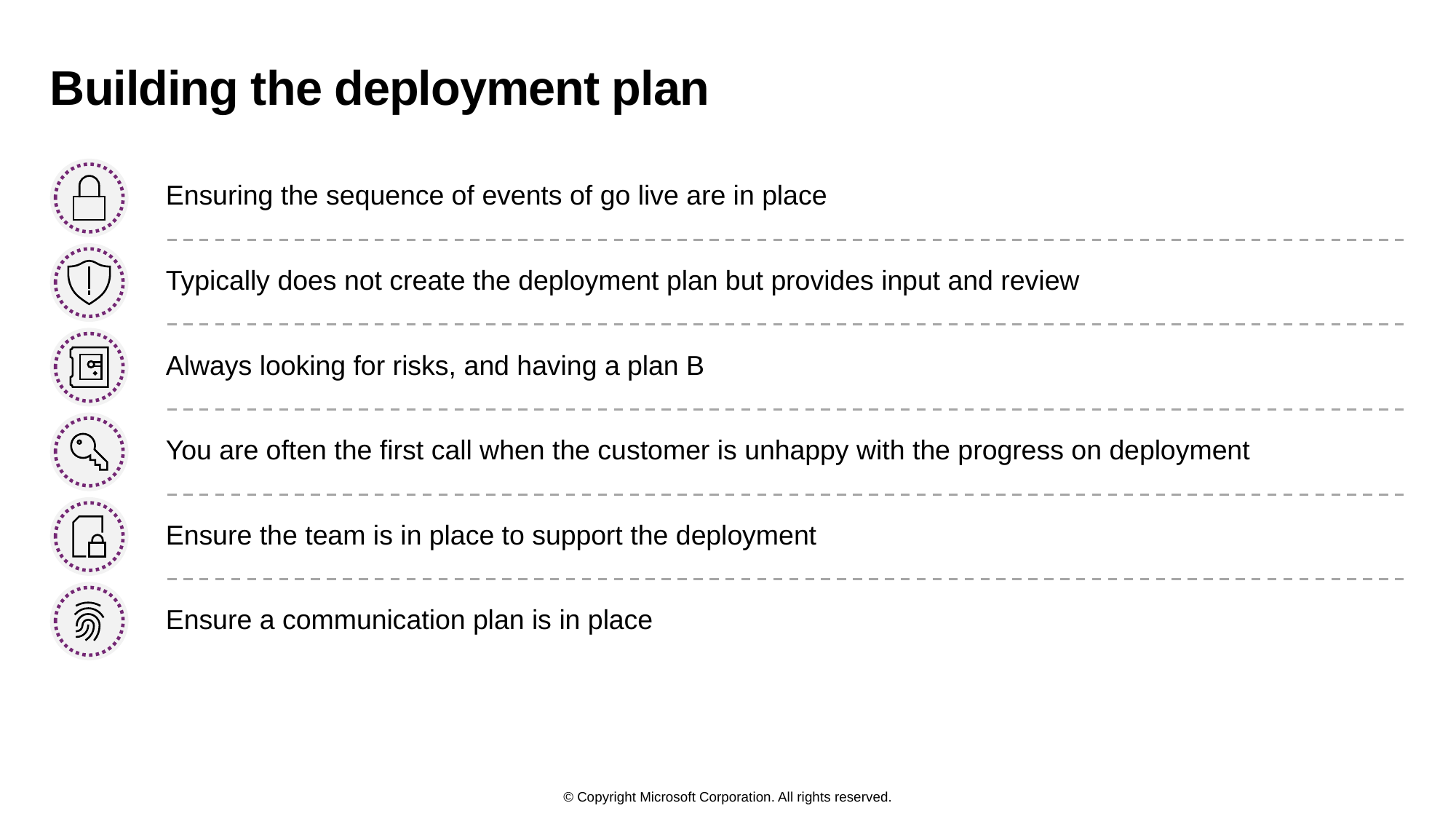

# Building the deployment plan

Ensuring the sequence of events of go live are in place

Typically does not create the deployment plan but provides input and review

Always looking for risks, and having a plan B

You are often the first call when the customer is unhappy with the progress on deployment

Ensure the team is in place to support the deployment

Ensure a communication plan is in place